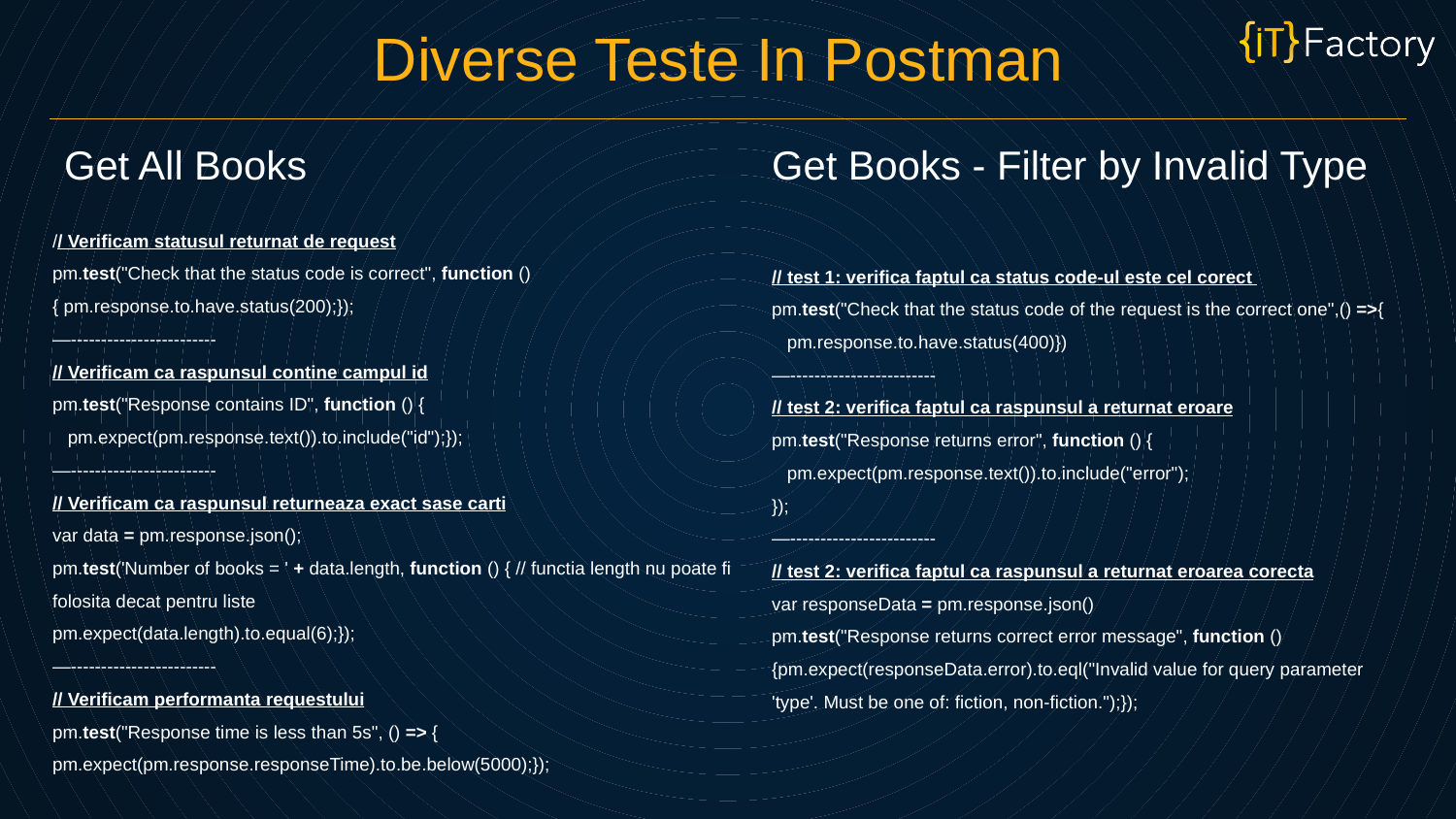

Diverse Teste In Postman
Get Books - Filter by Invalid Type
Get All Books
// Verificam statusul returnat de request
pm.test("Check that the status code is correct", function ()
{ pm.response.to.have.status(200);});
—------------------------
// Verificam ca raspunsul contine campul id
pm.test("Response contains ID", function () {
   pm.expect(pm.response.text()).to.include("id");});
—------------------------
// Verificam ca raspunsul returneaza exact sase carti
var data = pm.response.json();
pm.test('Number of books = ' + data.length, function () { // functia length nu poate fi folosita decat pentru liste
pm.expect(data.length).to.equal(6);});
—------------------------
// Verificam performanta requestului
pm.test("Response time is less than 5s", () => {
pm.expect(pm.response.responseTime).to.be.below(5000);});
// test 1: verifica faptul ca status code-ul este cel corect
pm.test("Check that the status code of the request is the correct one",() =>{
   pm.response.to.have.status(400)})
—------------------------
// test 2: verifica faptul ca raspunsul a returnat eroare
pm.test("Response returns error", function () {
   pm.expect(pm.response.text()).to.include("error");
});
—------------------------
// test 2: verifica faptul ca raspunsul a returnat eroarea corecta
var responseData = pm.response.json()
pm.test("Response returns correct error message", function ()
{pm.expect(responseData.error).to.eql("Invalid value for query parameter 'type'. Must be one of: fiction, non-fiction.");});